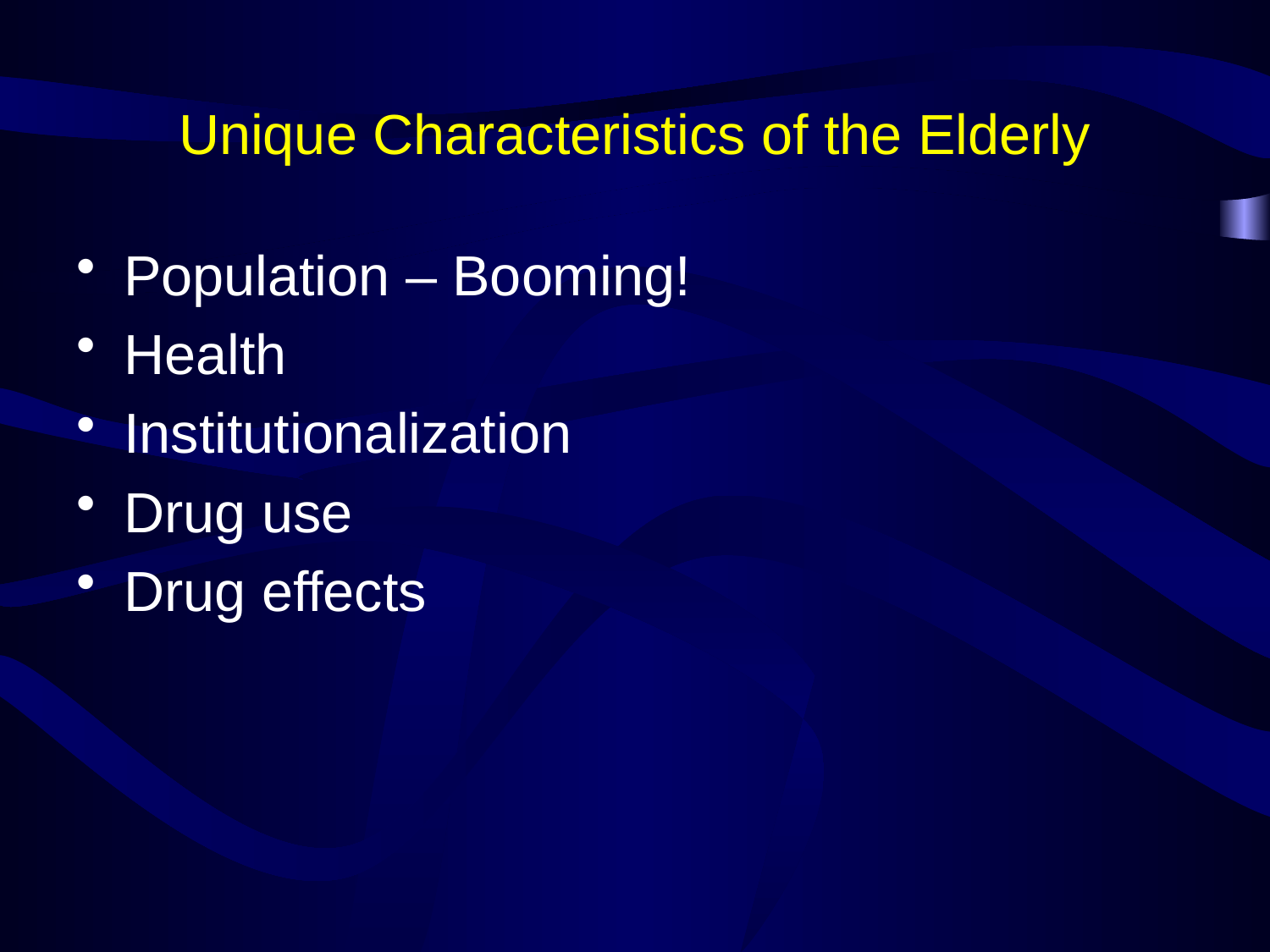

# Unique Characteristics of the Elderly
Population – Booming!
Health
Institutionalization
Drug use
Drug effects